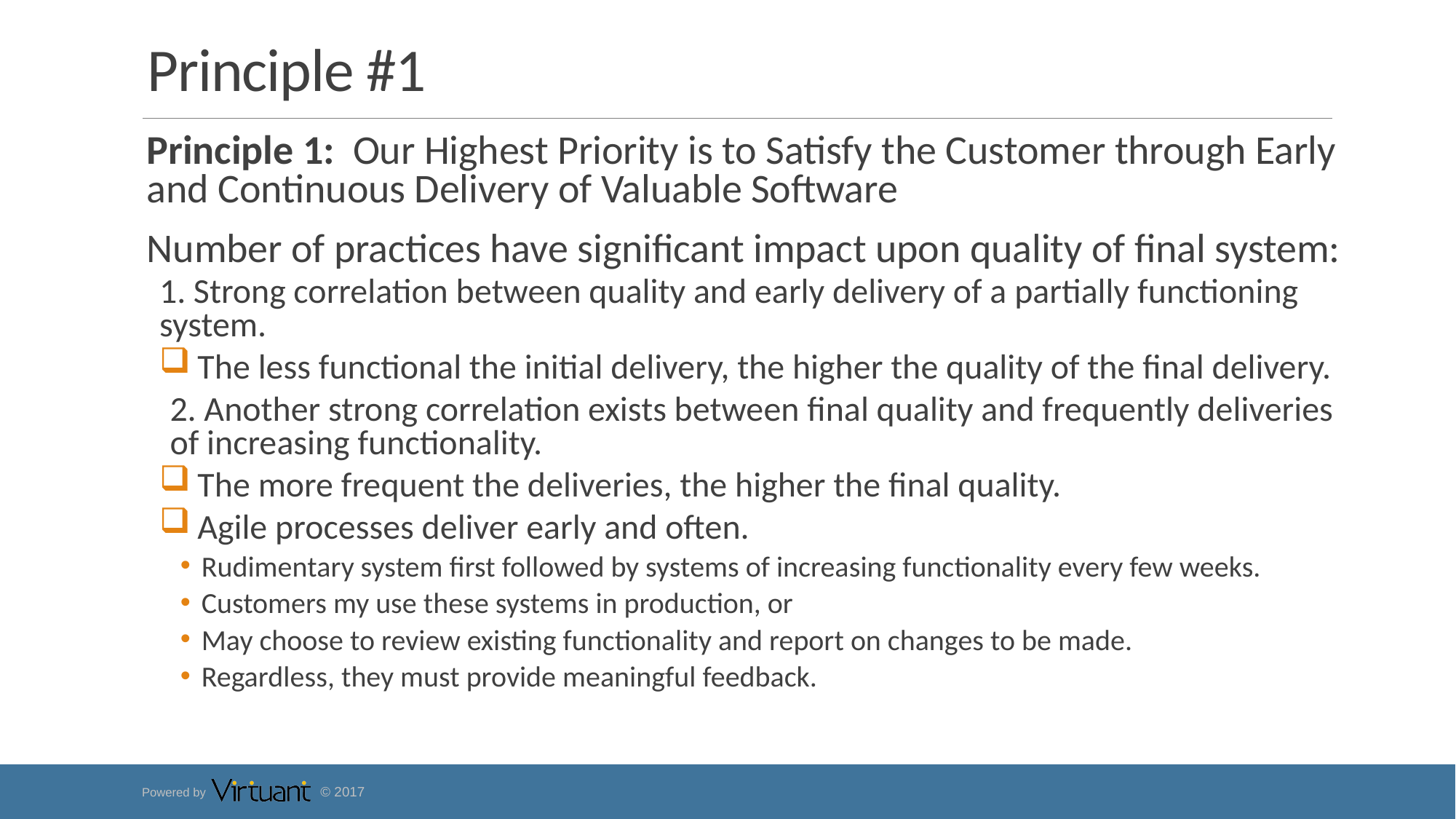

# Principle #1
Principle 1:  Our Highest Priority is to Satisfy the Customer through Early and Continuous Delivery of Valuable Software
Number of practices have significant impact upon quality of final system:
1. Strong correlation between quality and early delivery of a partially functioning system.
 The less functional the initial delivery, the higher the quality of the final delivery.
2. Another strong correlation exists between final quality and frequently deliveries of increasing functionality.
 The more frequent the deliveries, the higher the final quality.
 Agile processes deliver early and often.
Rudimentary system first followed by systems of increasing functionality every few weeks.
Customers my use these systems in production, or
May choose to review existing functionality and report on changes to be made.
Regardless, they must provide meaningful feedback.